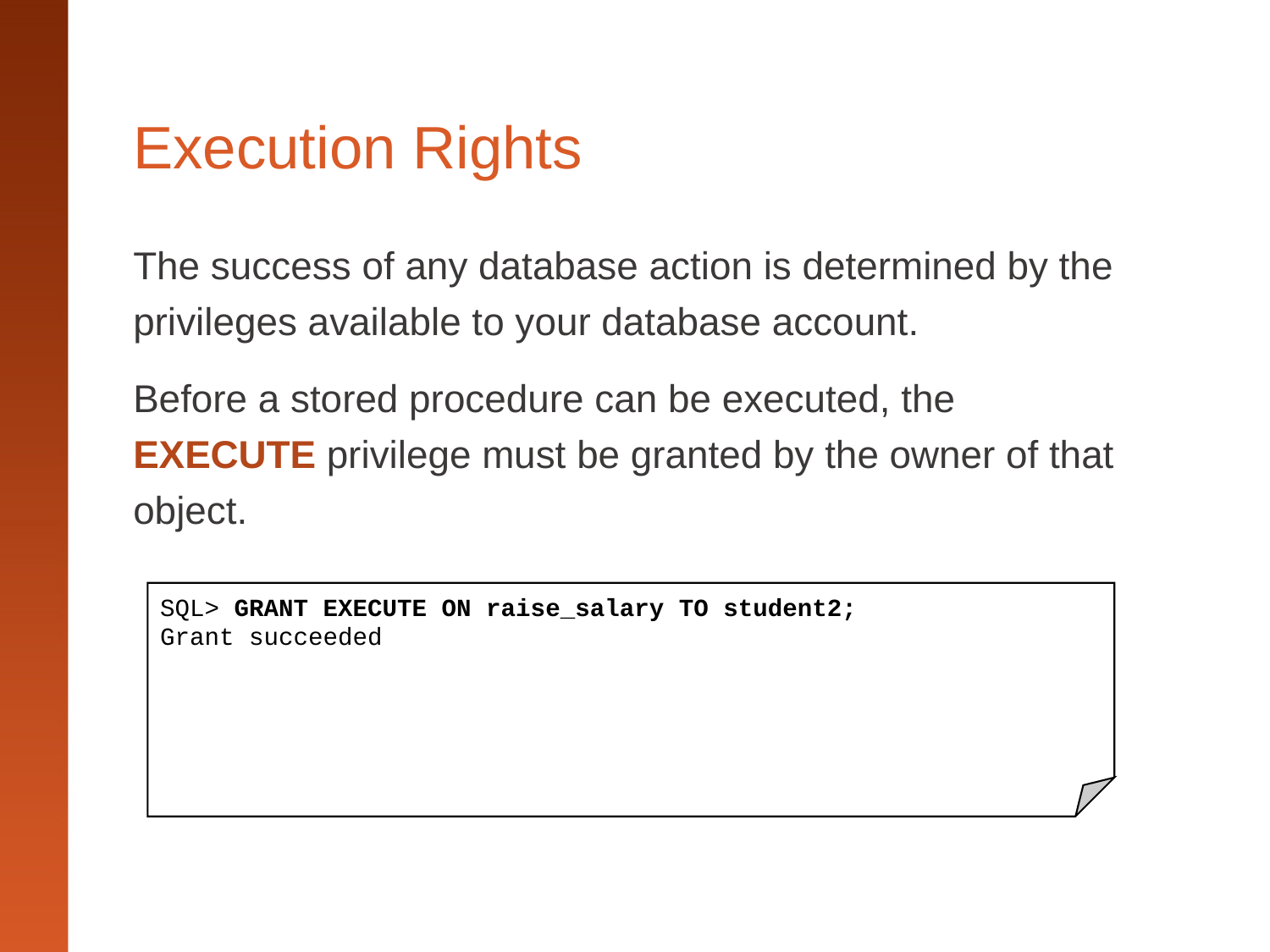

# Execution Rights
The success of any database action is determined by the privileges available to your database account.
Before a stored procedure can be executed, the EXECUTE privilege must be granted by the owner of that object.

SQL> GRANT EXECUTE ON raise_salary TO student2;
Grant succeeded